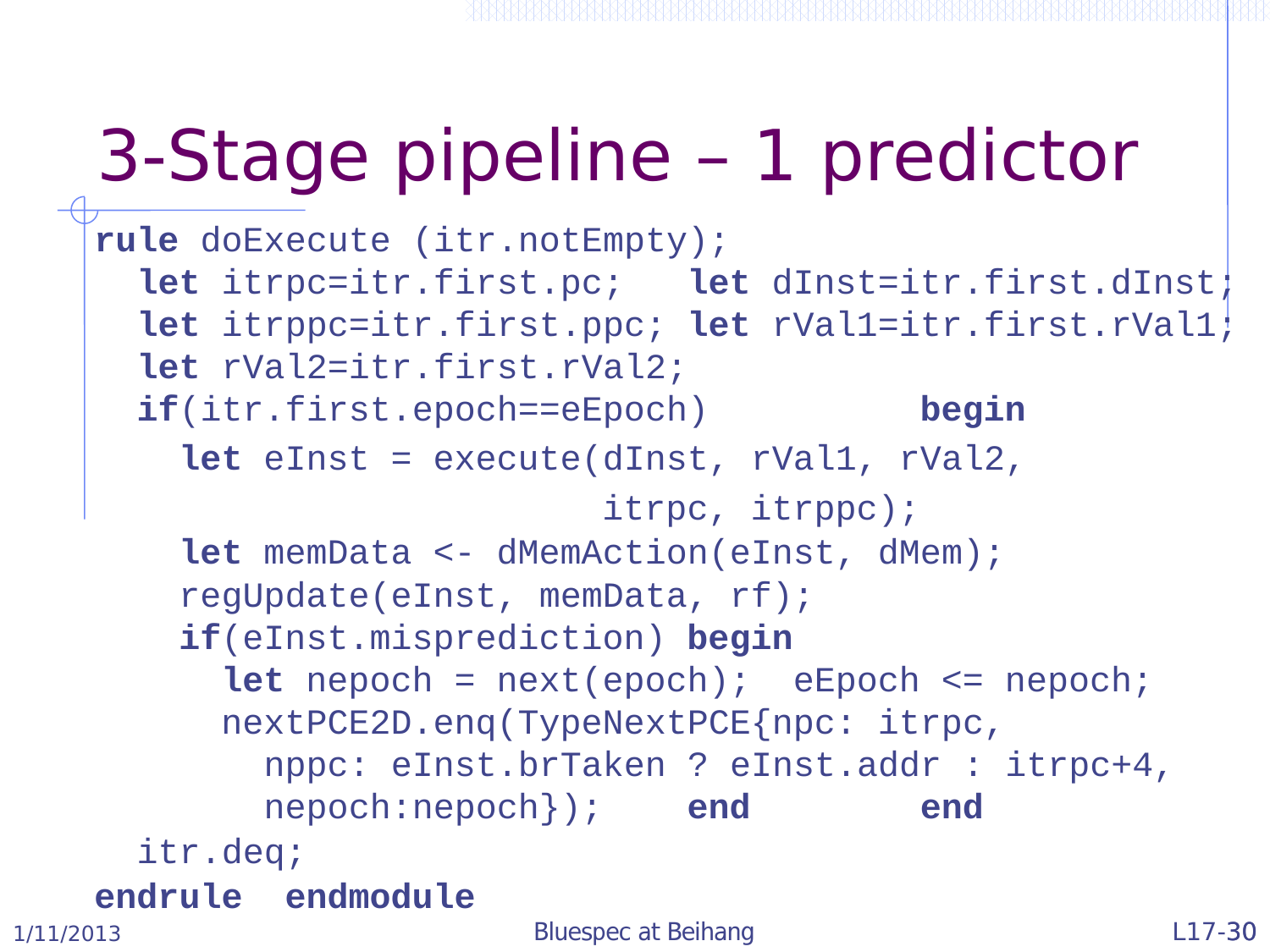

3-Stage pipeline – 1 predictor
rule doExecute (itr.notEmpty);
  let itrpc=itr.first.pc;   let dInst=itr.first.dInst;
  let itrppc=itr.first.ppc; let rVal1=itr.first.rVal1;
  let rVal2=itr.first.rVal2;
  if(itr.first.epoch==eEpoch)          begin
    let eInst = execute(dInst, rVal1, rVal2,
                        itrpc, itrppc);
    let memData <- dMemAction(eInst, dMem);
    regUpdate(eInst, memData, rf);
    if(eInst.misprediction) begin
      let nepoch = next(epoch);  eEpoch <= nepoch;
      nextPCE2D.enq(TypeNextPCE{npc: itrpc,
        nppc: eInst.brTaken ? eInst.addr : itrpc+4,
        nepoch:nepoch});    end        end
  itr.deq;
endrule  endmodule

1/11/2013
Bluespec at Beihang
L17-30
30